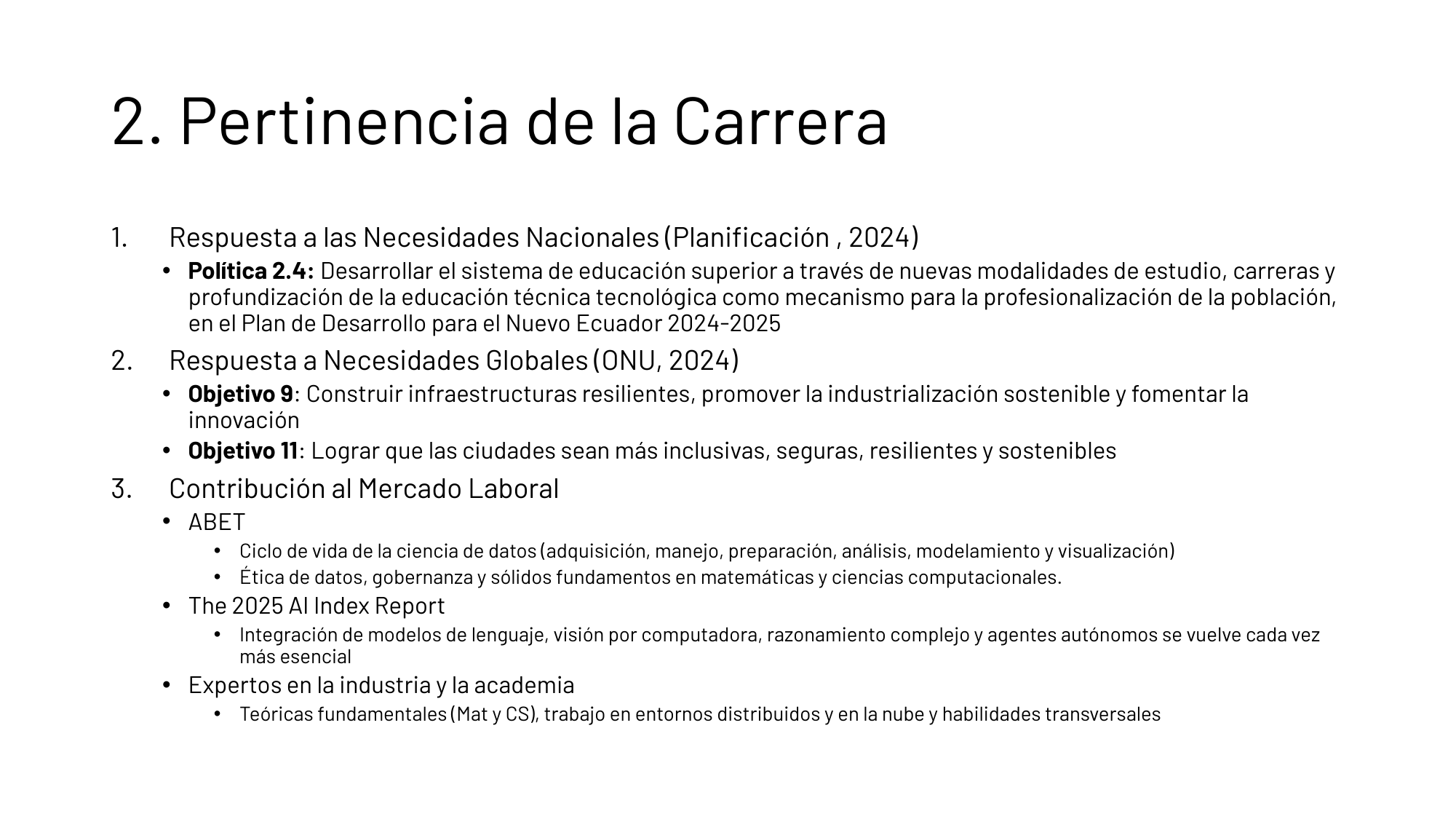

# 2. Pertinencia de la Carrera
Respuesta a las Necesidades Nacionales (Planificación , 2024)
Política 2.4: Desarrollar el sistema de educación superior a través de nuevas modalidades de estudio, carreras y profundización de la educación técnica tecnológica como mecanismo para la profesionalización de la población, en el Plan de Desarrollo para el Nuevo Ecuador 2024-2025
Respuesta a Necesidades Globales (ONU, 2024)
Objetivo 9: Construir infraestructuras resilientes, promover la industrialización sostenible y fomentar la innovación
Objetivo 11: Lograr que las ciudades sean más inclusivas, seguras, resilientes y sostenibles
Contribución al Mercado Laboral
ABET
Ciclo de vida de la ciencia de datos (adquisición, manejo, preparación, análisis, modelamiento y visualización)
Ética de datos, gobernanza y sólidos fundamentos en matemáticas y ciencias computacionales.
The 2025 AI Index Report
Integración de modelos de lenguaje, visión por computadora, razonamiento complejo y agentes autónomos se vuelve cada vez más esencial
Expertos en la industria y la academia
Teóricas fundamentales (Mat y CS), trabajo en entornos distribuidos y en la nube y habilidades transversales